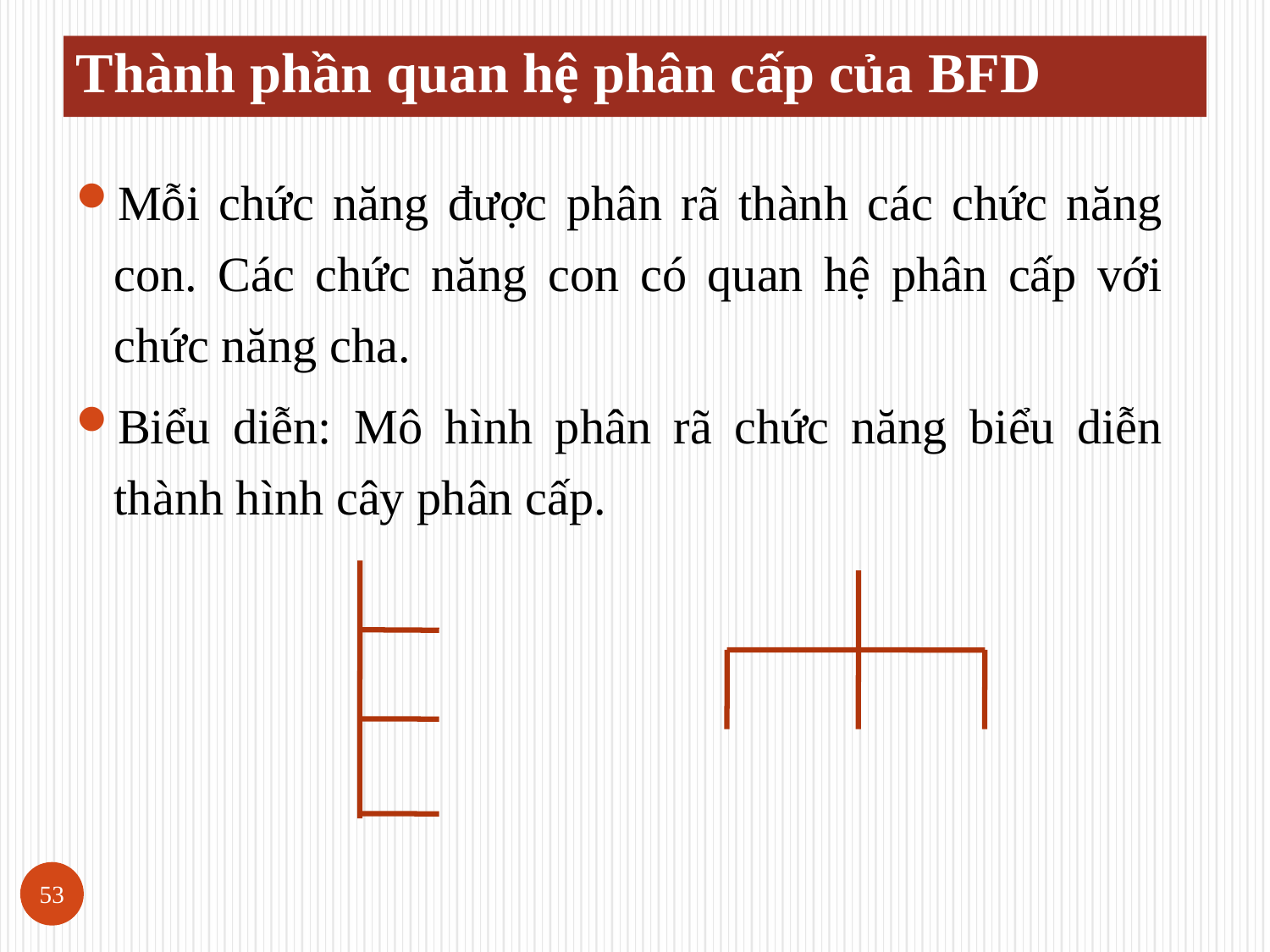

# Thành phần quan hệ phân cấp của BFD
Mỗi chức năng được phân rã thành các chức năng con. Các chức năng con có quan hệ phân cấp với chức năng cha.
Biểu diễn: Mô hình phân rã chức năng biểu diễn thành hình cây phân cấp.
53